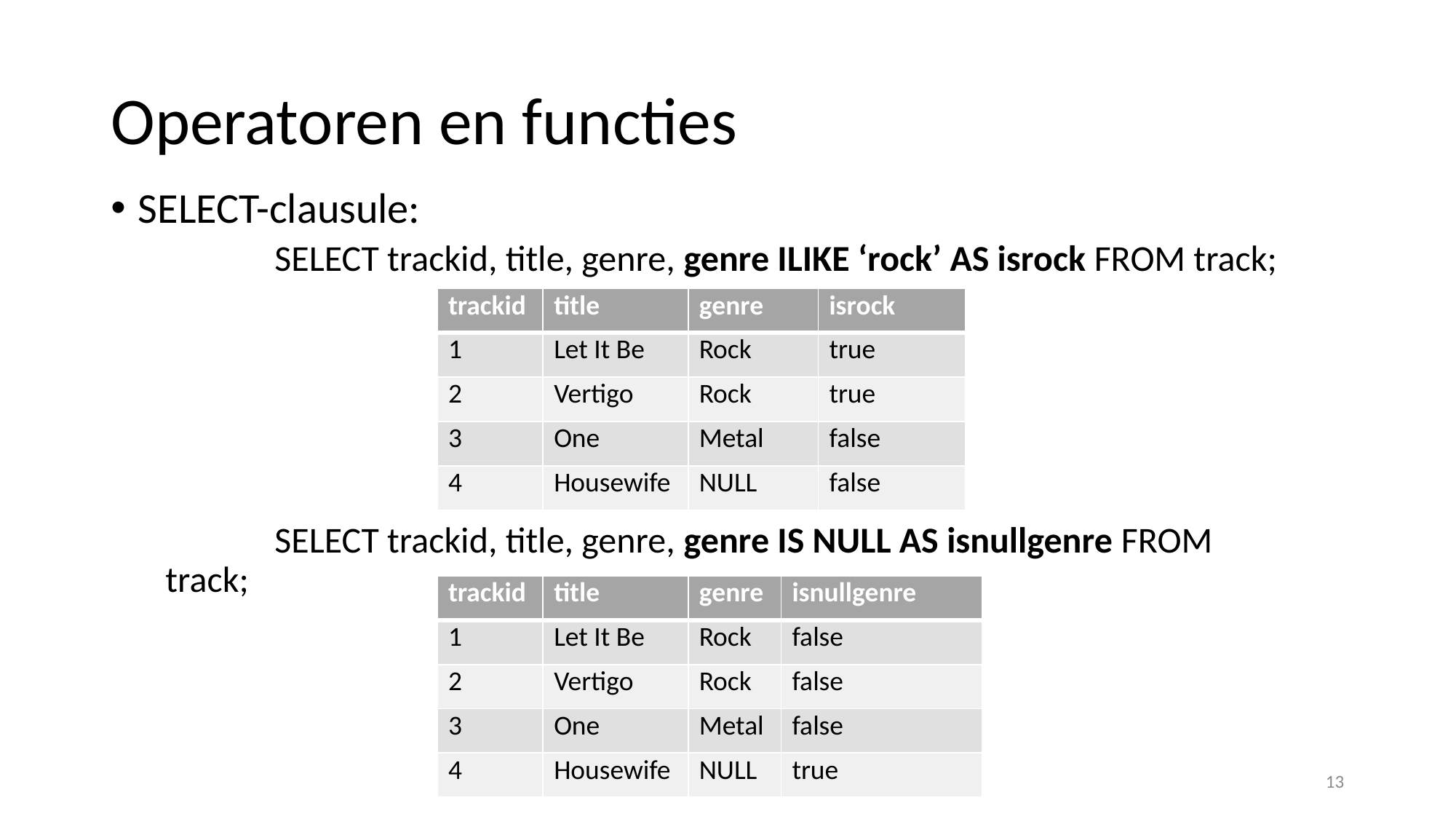

# Operatoren en functies
SELECT-clausule:
	SELECT trackid, title, genre, genre ILIKE ‘rock’ AS isrock FROM track;

	SELECT trackid, title, genre, genre IS NULL AS isnullgenre FROM track;

| trackid | title | genre | isrock |
| --- | --- | --- | --- |
| 1 | Let It Be | Rock | true |
| 2 | Vertigo | Rock | true |
| 3 | One | Metal | false |
| 4 | Housewife | NULL | false |
| trackid | title | genre | isnullgenre |
| --- | --- | --- | --- |
| 1 | Let It Be | Rock | false |
| 2 | Vertigo | Rock | false |
| 3 | One | Metal | false |
| 4 | Housewife | NULL | true |
SQL - Basisfunctionaliteit
13